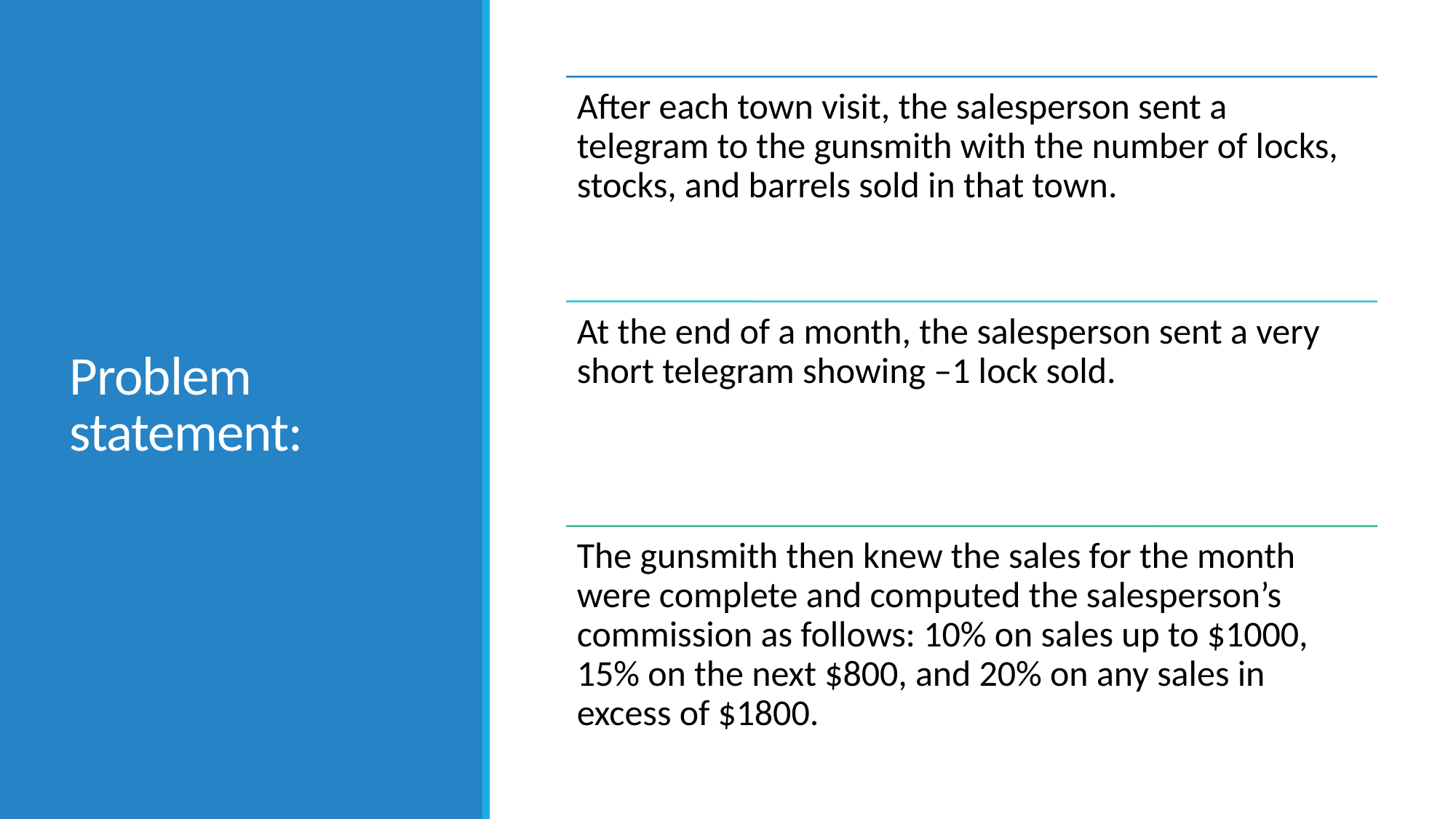

# Problem statement:
After each town visit, the salesperson sent a telegram to the gunsmith with the number of locks, stocks, and barrels sold in that town.
At the end of a month, the salesperson sent a very short telegram showing –1 lock sold.
The gunsmith then knew the sales for the month were complete and computed the salesperson’s commission as follows: 10% on sales up to $1000, 15% on the next $800, and 20% on any sales in excess of $1800.